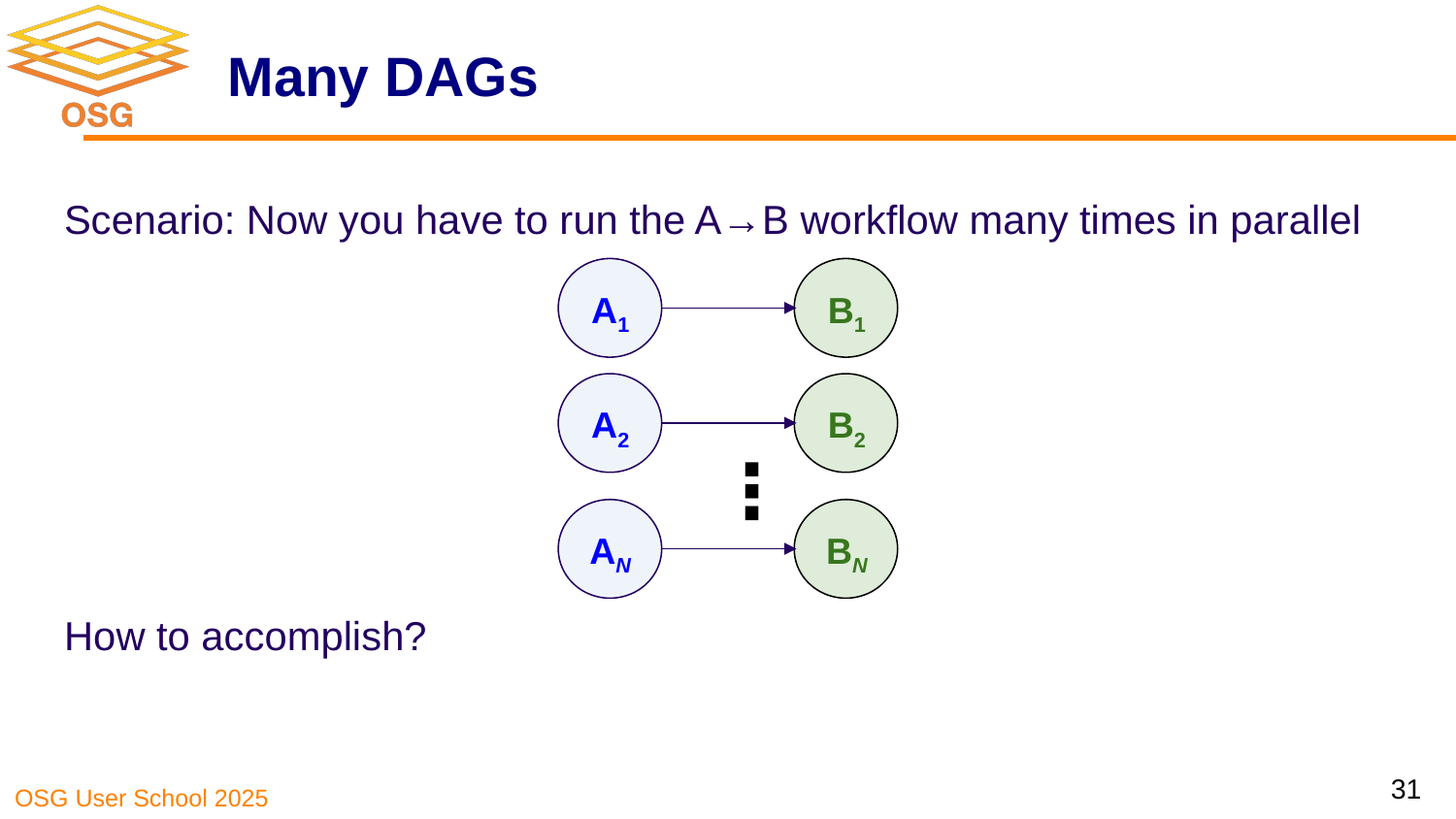

# Many DAGs
Scenario: Now you have to run the A→B workflow many times in parallel

How to accomplish?

A1
B1

A2
B2
⋮

AN
BN
31